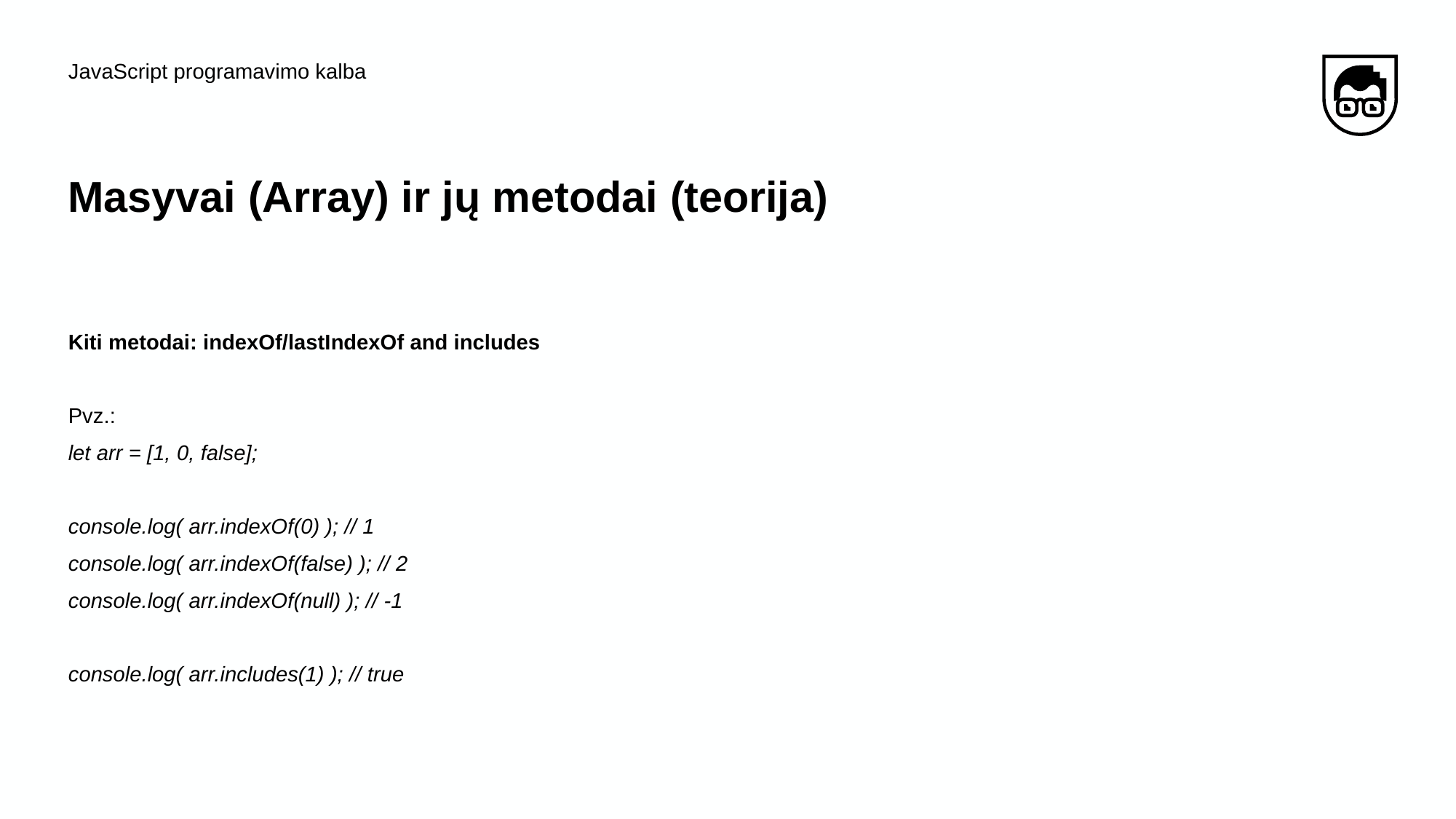

JavaScript programavimo kalba
# Masyvai​ (Array) ​ir​ ​jų​ ​metodai (teorija)
Kiti metodai: indexOf/lastIndexOf and includes

Pvz.:
let arr = [1, 0, false];

console.log( arr.indexOf(0) ); // 1
console.log( arr.indexOf(false) ); // 2
console.log( arr.indexOf(null) ); // -1

console.log( arr.includes(1) ); // true